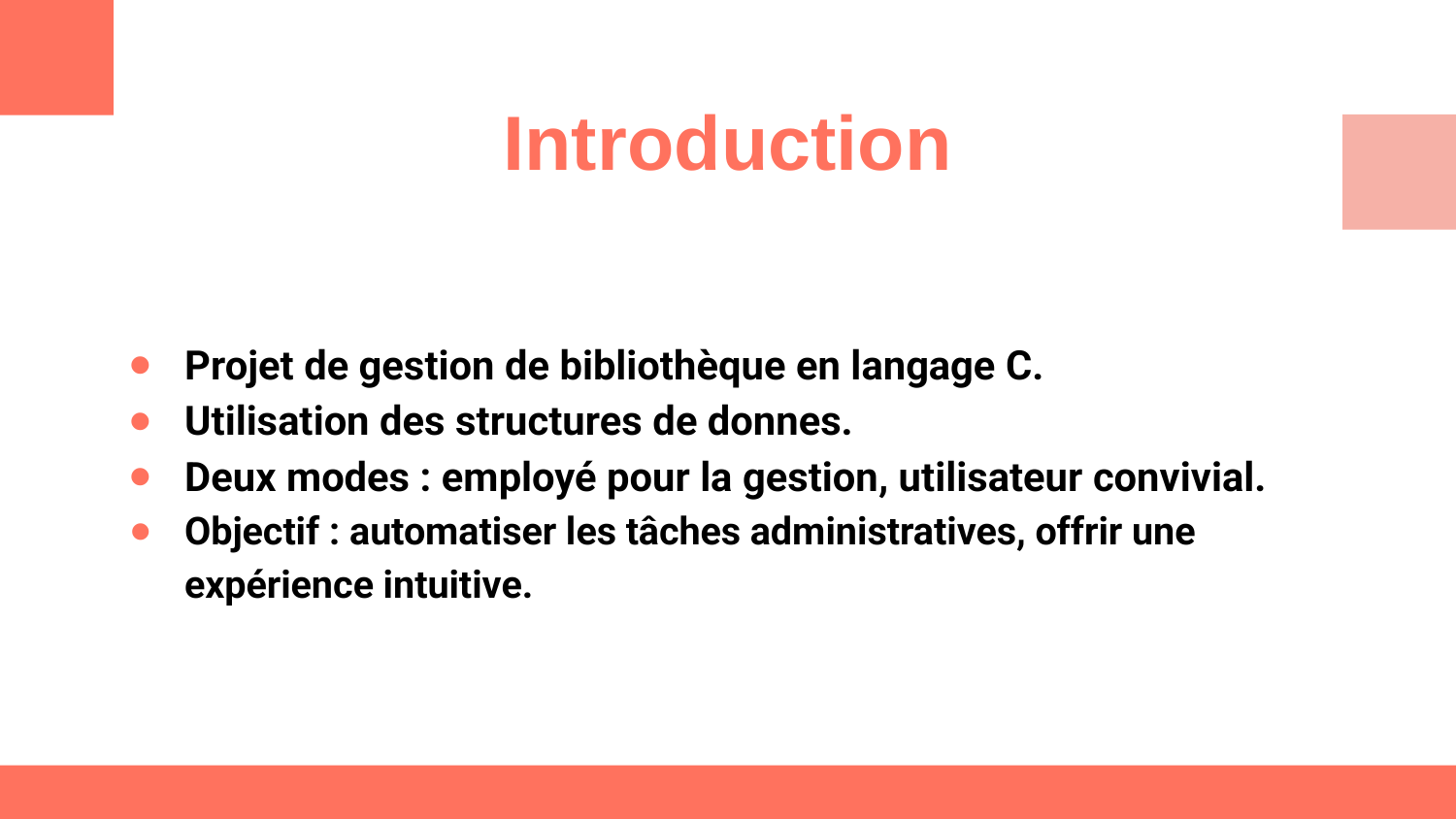

# Introduction

Projet de gestion de bibliothèque en langage C.
Utilisation des structures de donnes.
Deux modes : employé pour la gestion, utilisateur convivial.
Objectif : automatiser les tâches administratives, offrir une expérience intuitive.